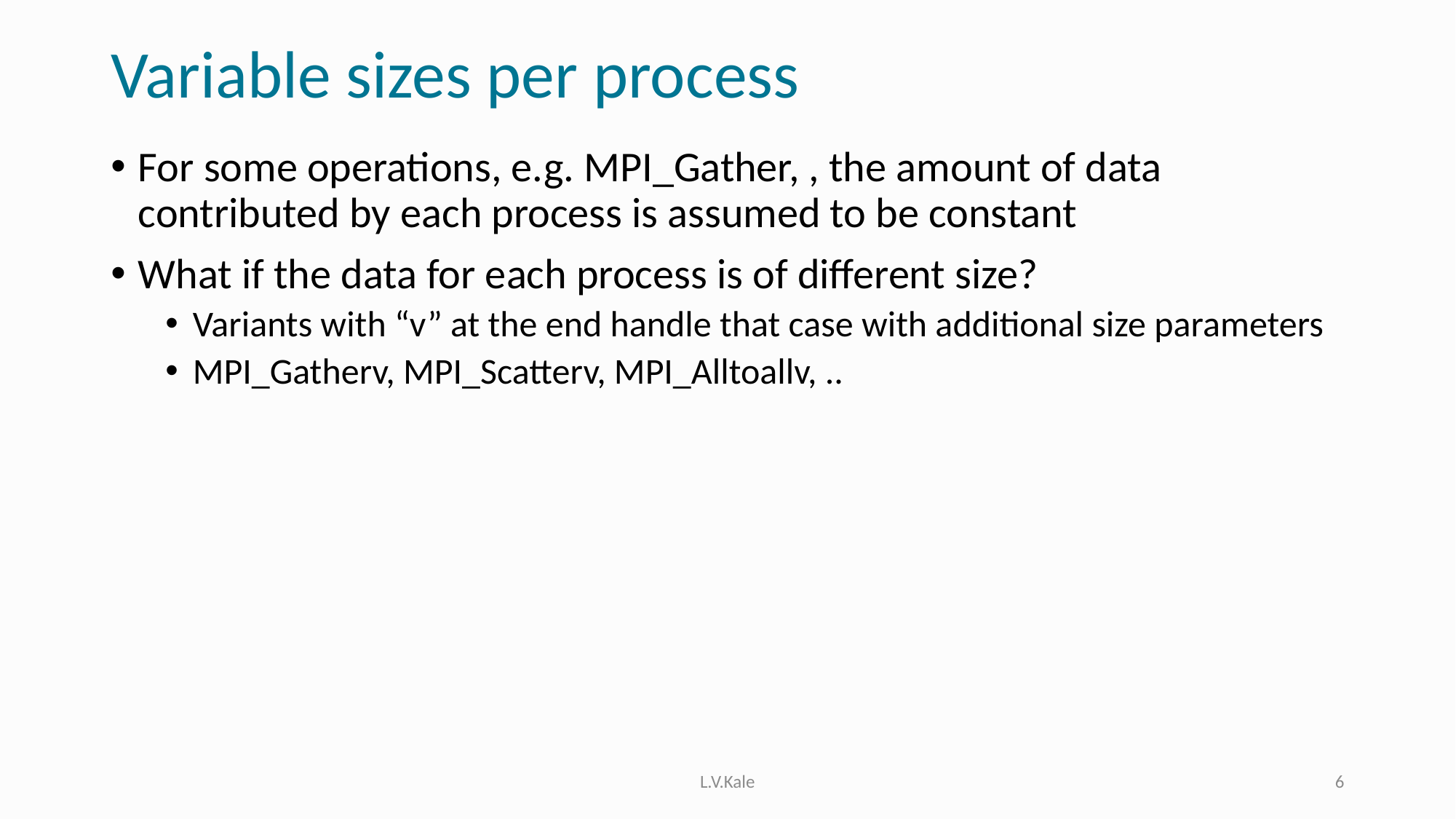

# Variable sizes per process
For some operations, e.g. MPI_Gather, , the amount of data contributed by each process is assumed to be constant
What if the data for each process is of different size?
Variants with “v” at the end handle that case with additional size parameters
MPI_Gatherv, MPI_Scatterv, MPI_Alltoallv, ..

L.V.Kale
6